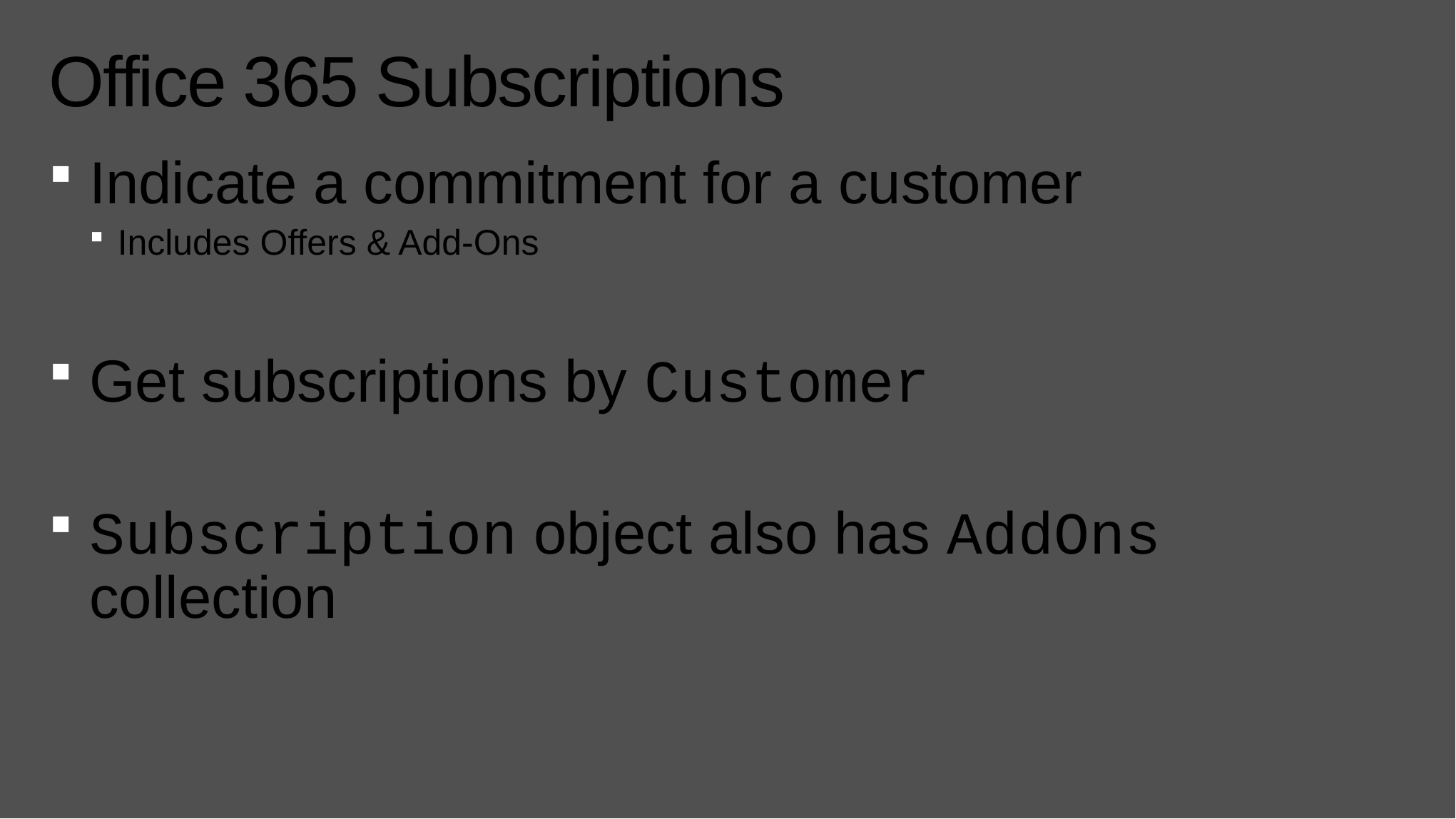

# Office 365 Subscriptions
Indicate a commitment for a customer
Includes Offers & Add-Ons

Get subscriptions by Customer

Subscription object also has AddOns collection